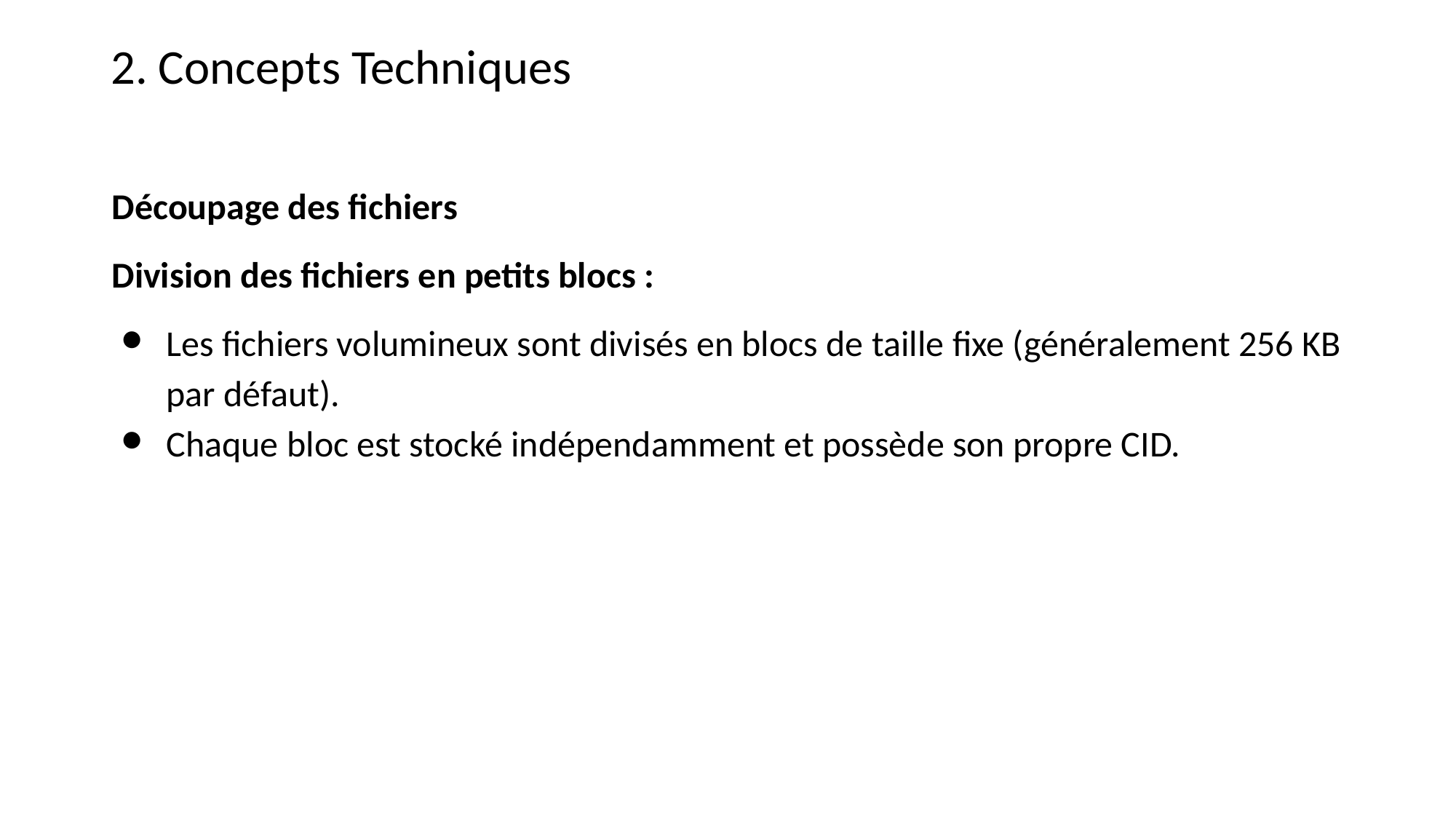

2. Concepts Techniques
Découpage des fichiers
Division des fichiers en petits blocs :
Les fichiers volumineux sont divisés en blocs de taille fixe (généralement 256 KB par défaut).
Chaque bloc est stocké indépendamment et possède son propre CID.